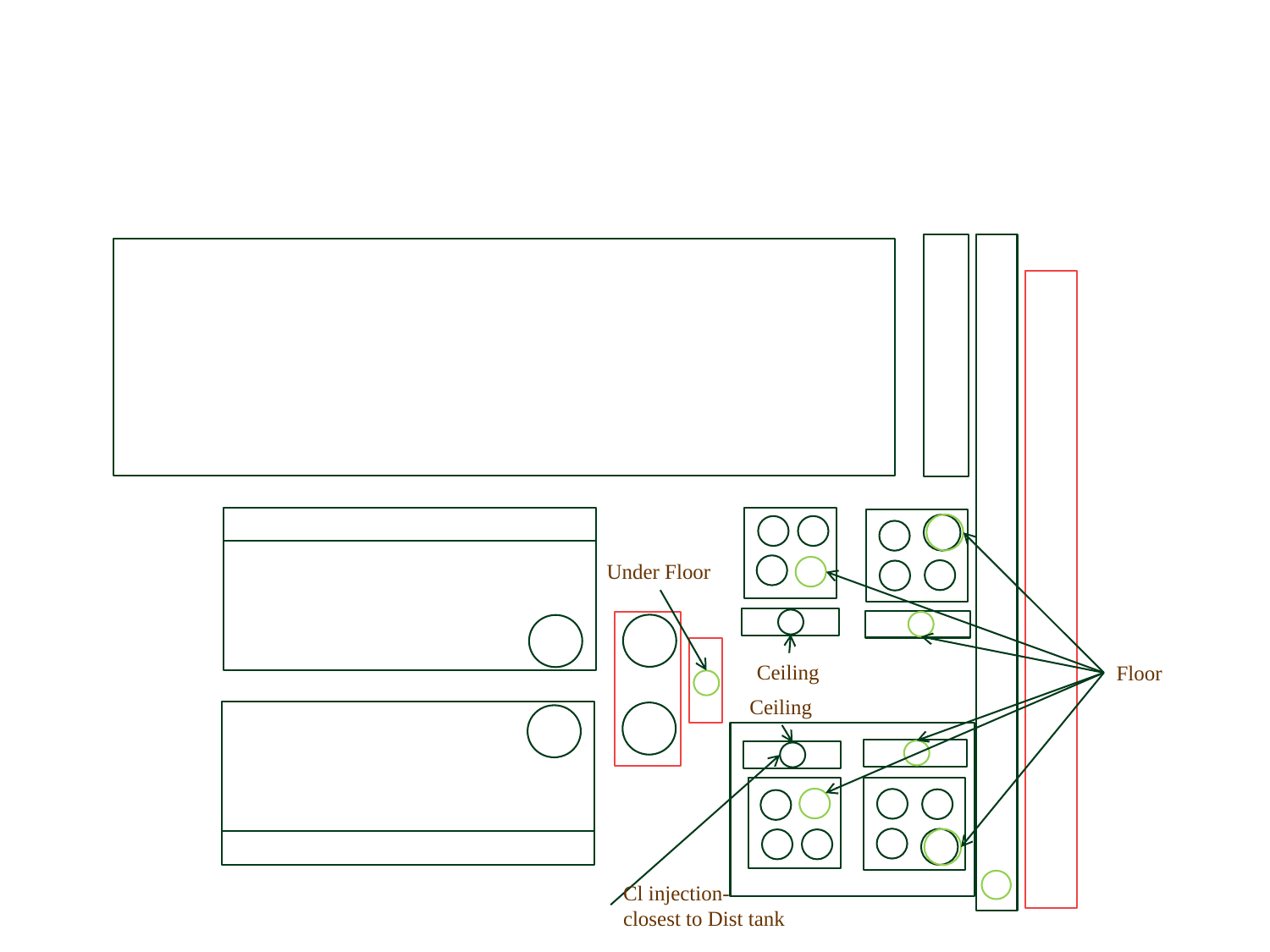

Under Floor

Ceiling
Floor

Ceiling

Cl injection- closest to Dist tank